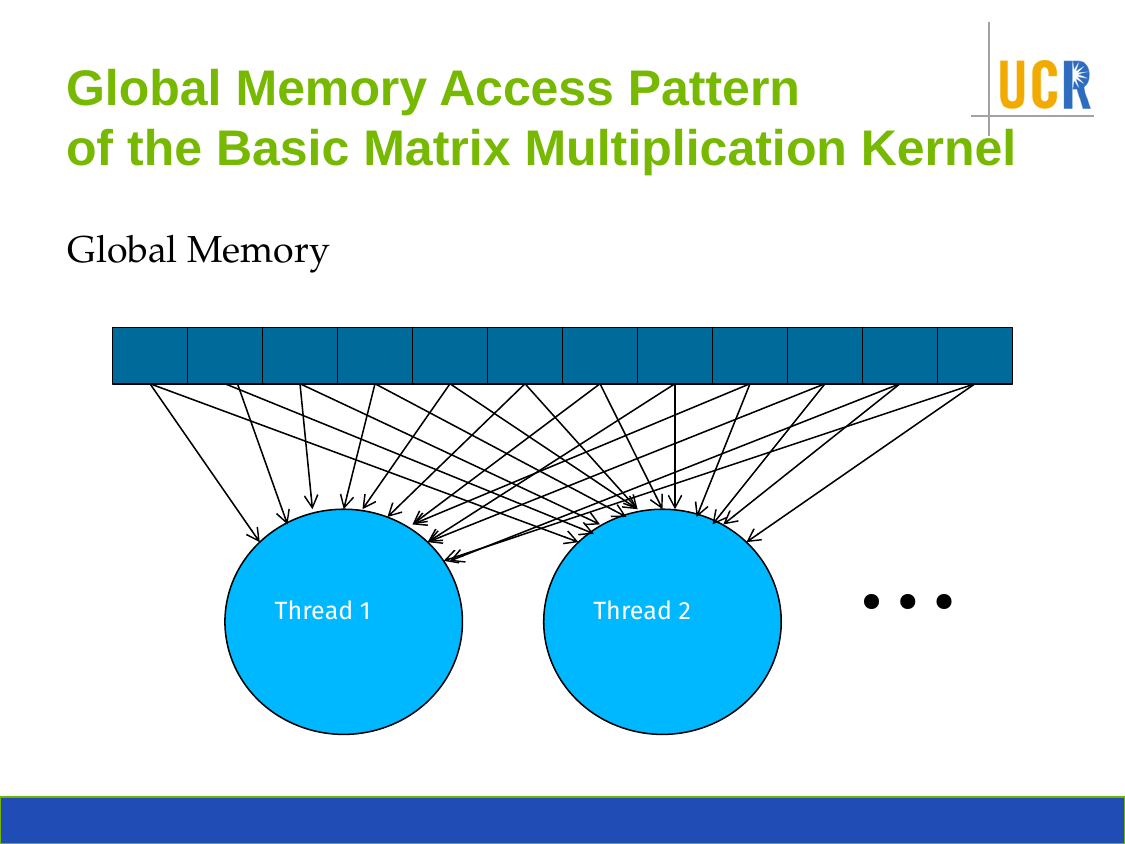

# Global Memory Access Pattern of the Basic Matrix Multiplication Kernel
Global Memory

…

Thread 2

Thread 1